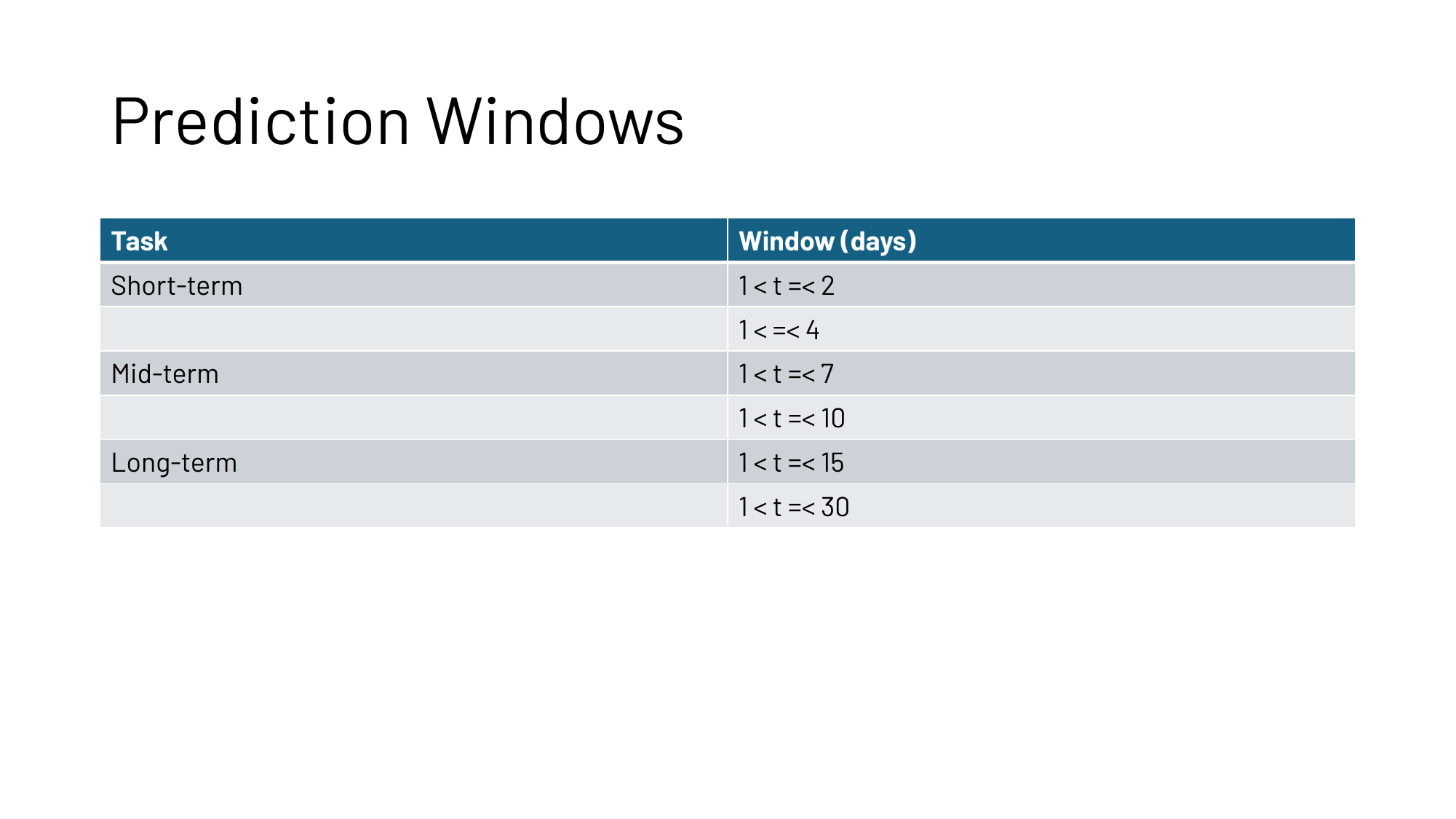

# Prediction Windows
| Task | Window (days) |
| --- | --- |
| Short-term | 1 < t =< 2 |
|  | 1 < =< 4 |
| Mid-term | 1 < t =< 7 |
|  | 1 < t =< 10 |
| Long-term | 1 < t =< 15 |
|  | 1 < t =< 30 |